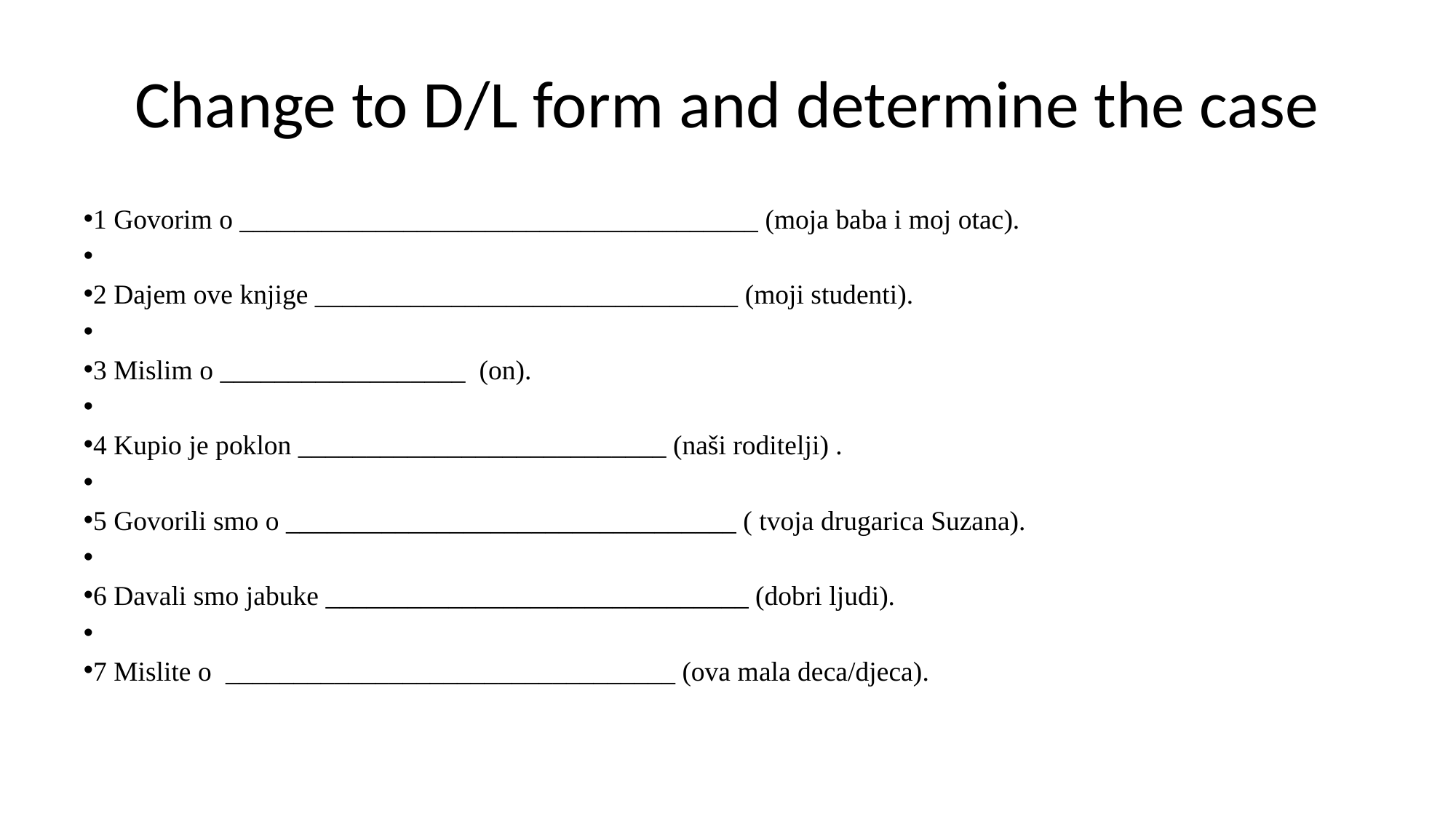

# Change to D/L form and determine the case
1 Govorim o ______________________________________ (moja baba i moj otac).

2 Dajem ove knjige _______________________________ (moji studenti).

3 Mislim o __________________  (on).

4 Kupio je poklon ___________________________ (naši roditelji) .

5 Govorili smo o _________________________________ ( tvoja drugarica Suzana).

6 Davali smo jabuke _______________________________ (dobri ljudi).

7 Mislite o  _________________________________ (ova mala deca/djeca).